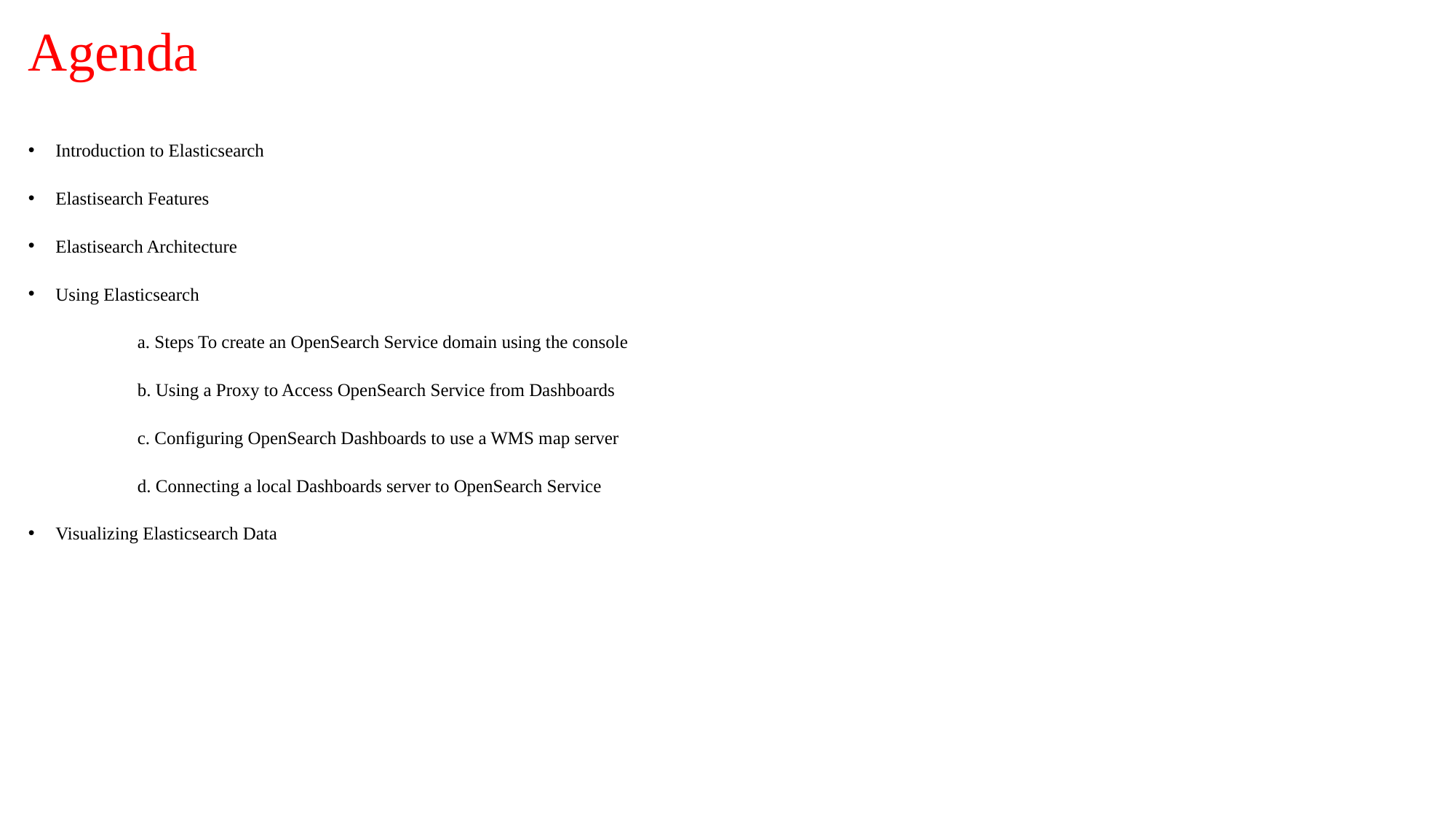

# Agenda
Introduction to Elasticsearch
Elastisearch Features
Elastisearch Architecture
Using Elasticsearch
        	a. Steps To create an OpenSearch Service domain using the console
	b. Using a Proxy to Access OpenSearch Service from Dashboards
	c. Configuring OpenSearch Dashboards to use a WMS map server
	d. Connecting a local Dashboards server to OpenSearch Service
Visualizing Elasticsearch Data